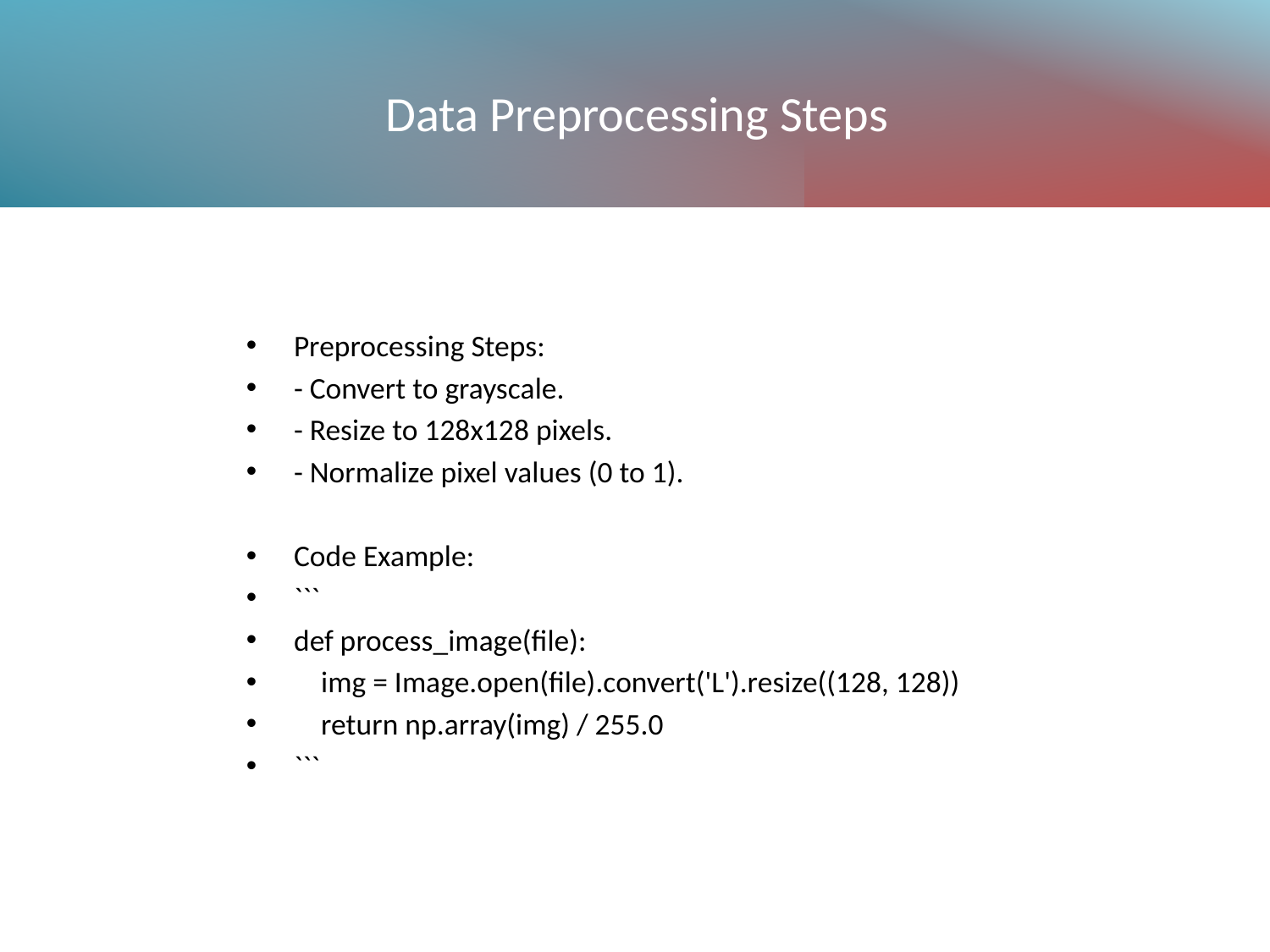

# Data Preprocessing Steps
Preprocessing Steps:
- Convert to grayscale.
- Resize to 128x128 pixels.
- Normalize pixel values (0 to 1).

Code Example:
```
def process_image(file):
    img = Image.open(file).convert('L').resize((128, 128))
    return np.array(img) / 255.0
```